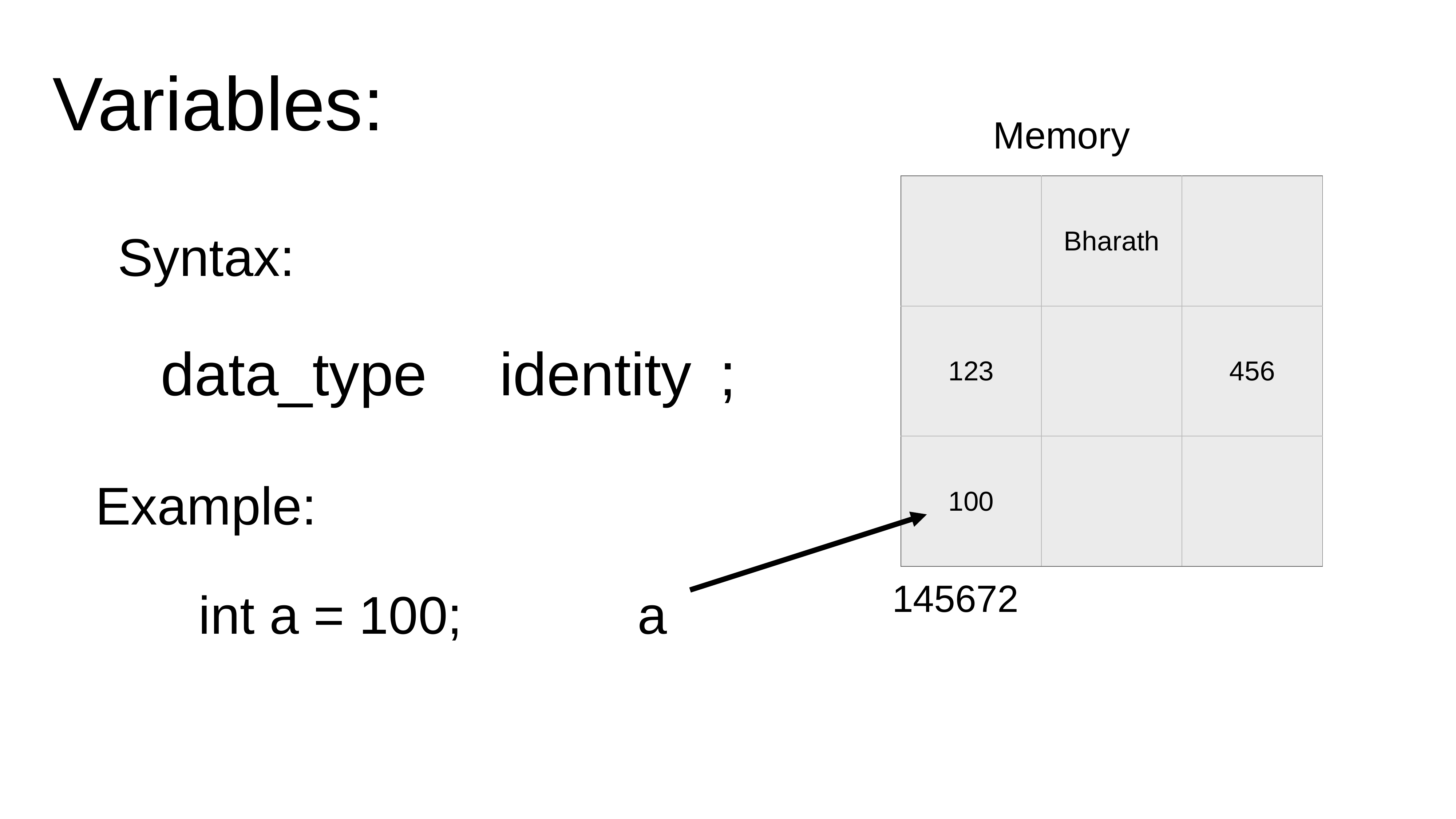

Variables:
Memory
|  | Bharath |  |
| --- | --- | --- |
| 123 |  | 456 |
| 100 |  |  |
Syntax:
data_type
identity
;
Example:

145672
int a = 100;
a